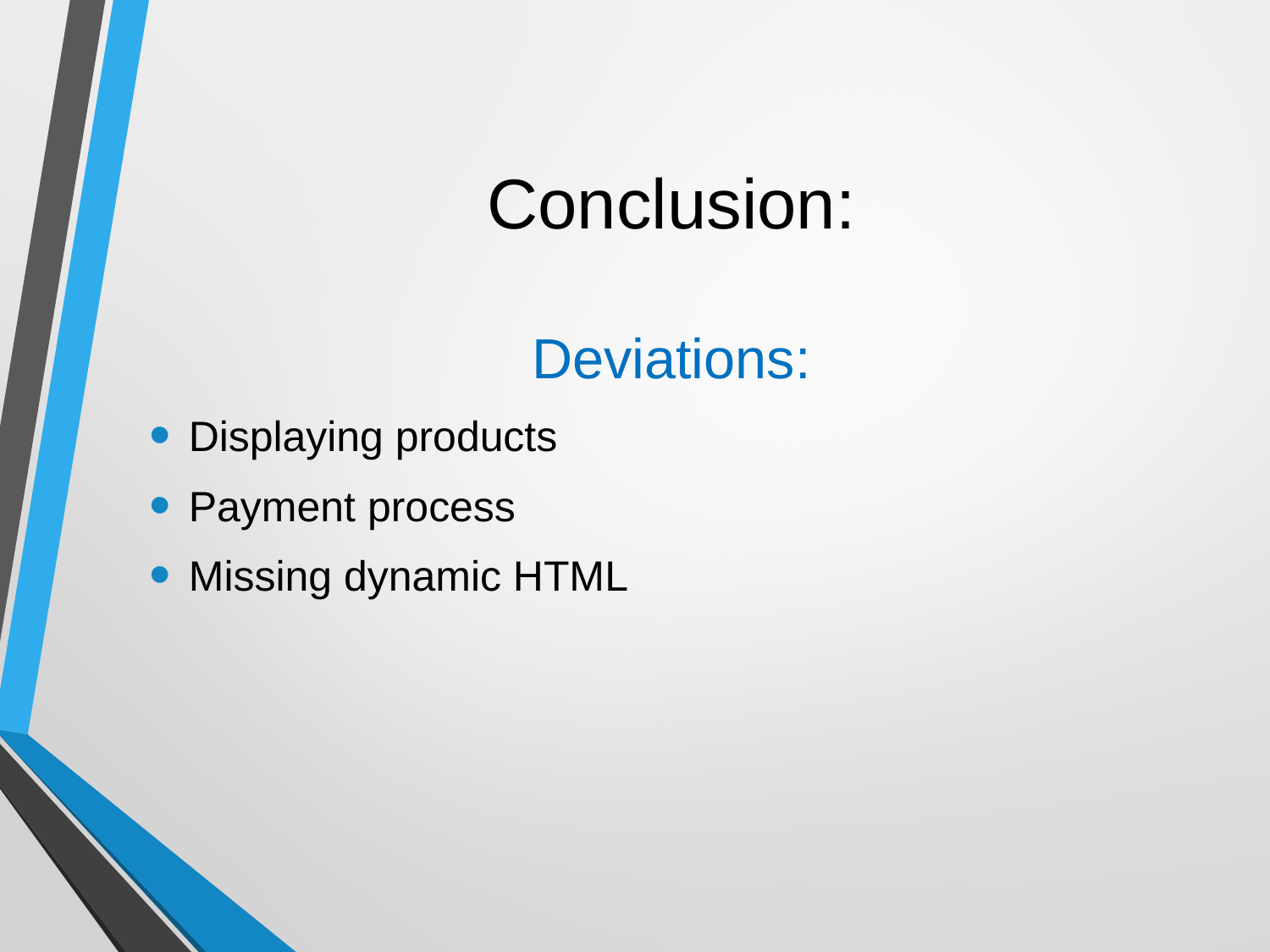

# Conclusion:
Deviations:
Displaying products
Payment process
Missing dynamic HTML